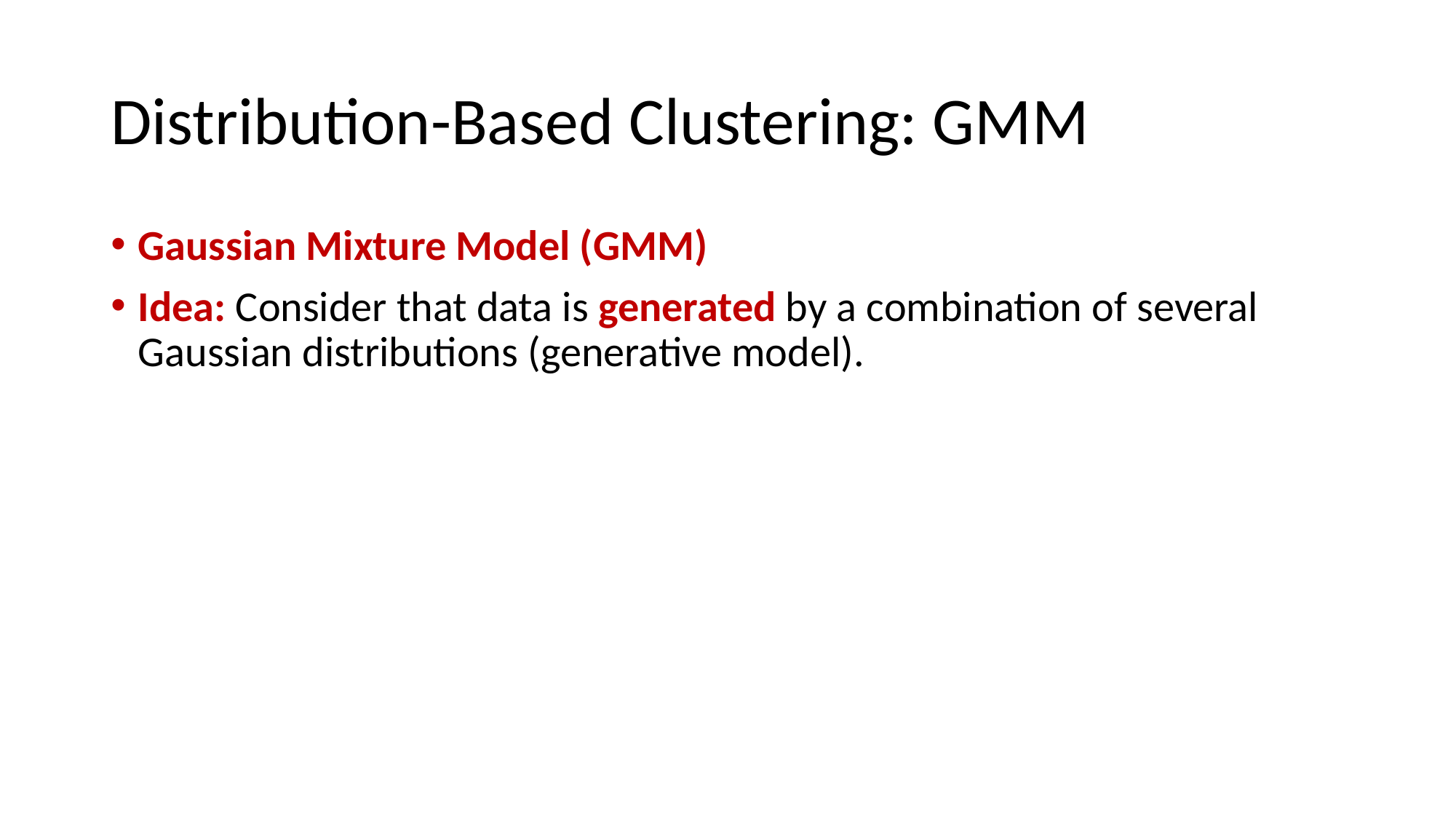

# Distribution-Based Clustering: GMM
Gaussian Mixture Model (GMM)
Idea: Consider that data is generated by a combination of several Gaussian distributions (generative model).